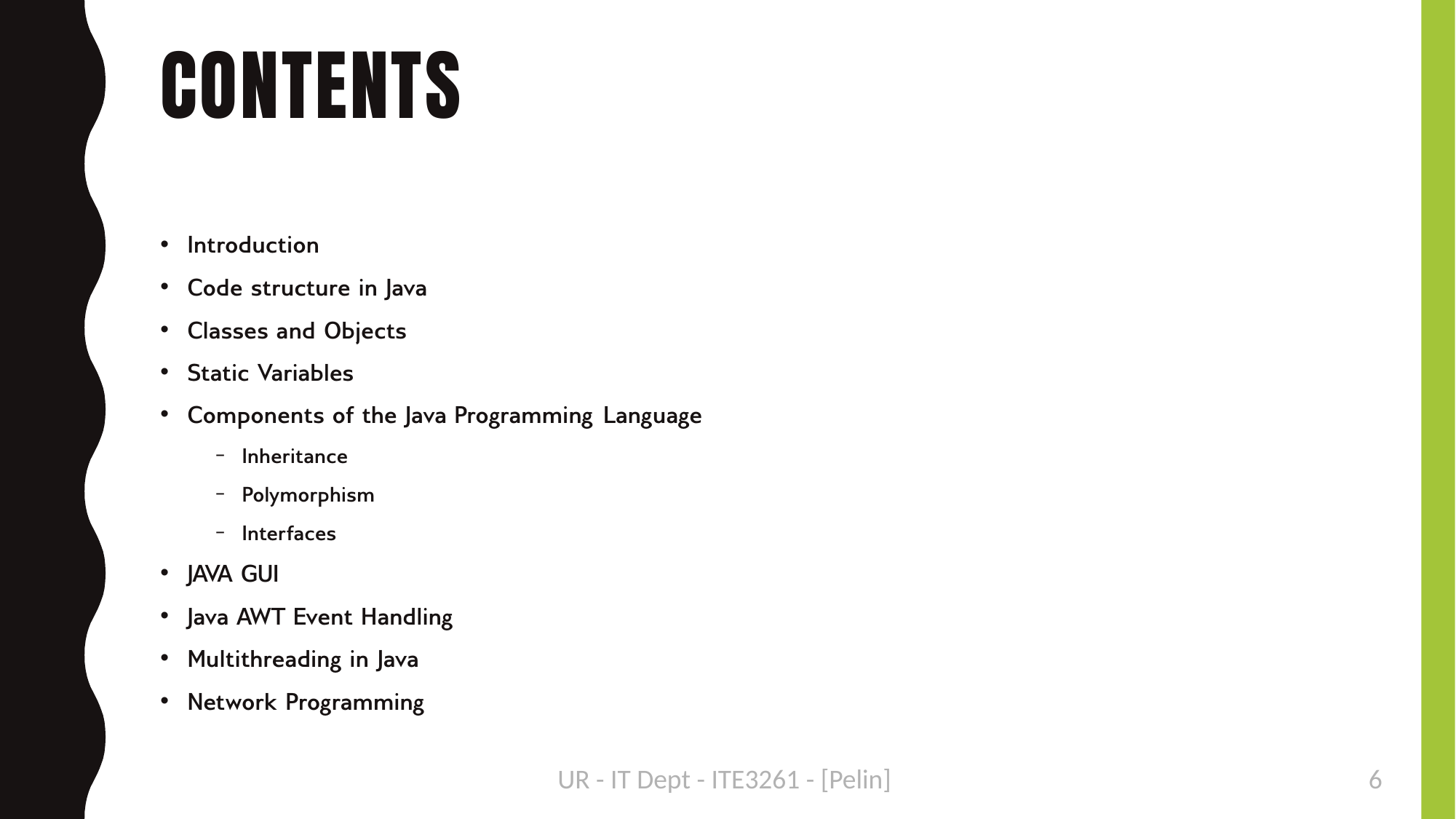

CONTENTS
Introduction
Code structure in Java
Classes and Objects
Static Variables
Components of the Java Programming Language
Inheritance
Polymorphism
Interfaces
JAVA GUI
Java AWT Event Handling
Multithreading in Java
Network Programming
UR - IT Dept - ITE3261 - [Pelin]
6